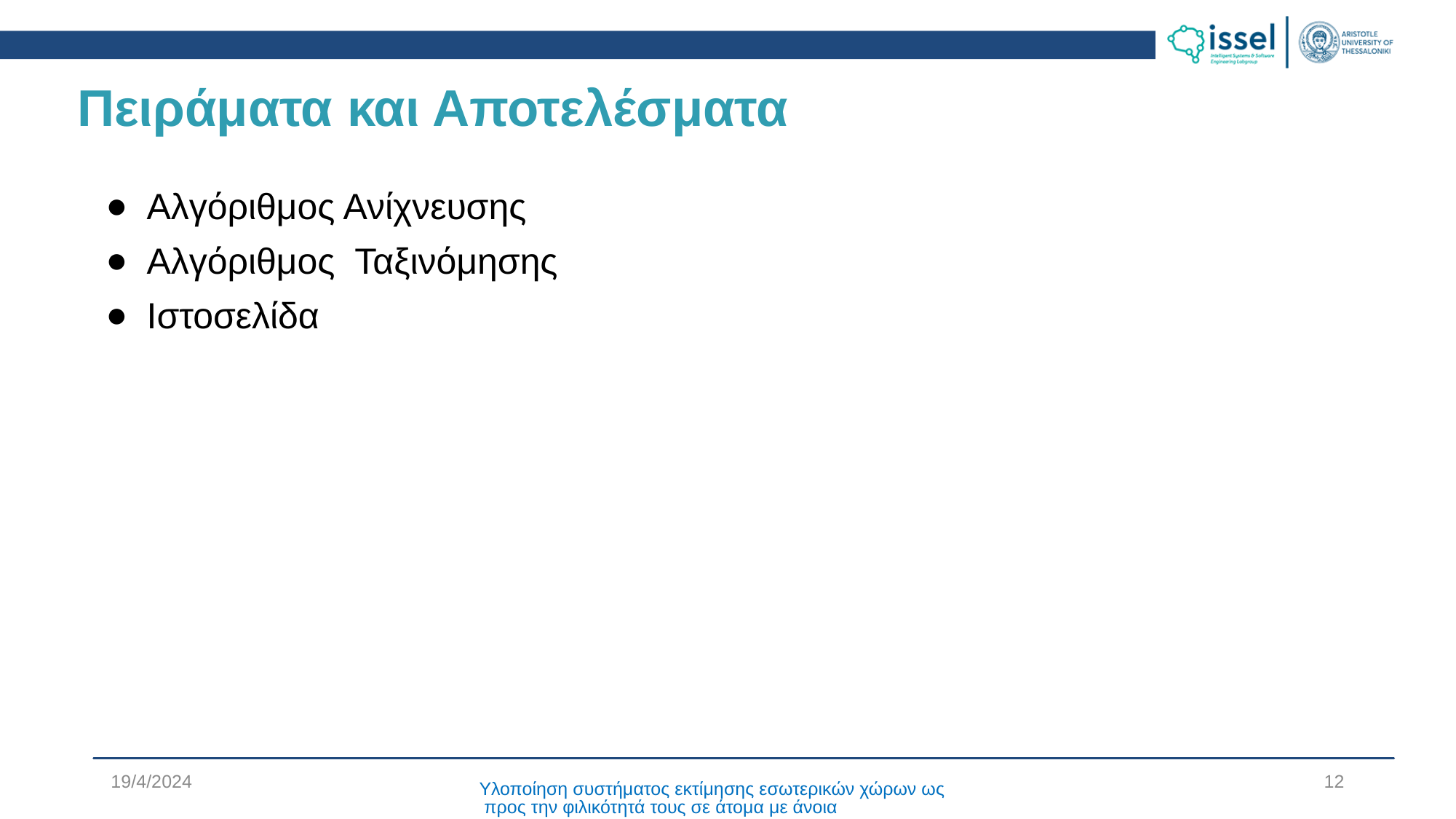

# Πειράματα και Αποτελέσματα
Αλγόριθμος Ανίχνευσης
Αλγόριθμος  Ταξινόμησης
Ιστοσελίδα
19/4/2024
12

Υλοποίηση συστήματος εκτίμησης εσωτερικών χώρων ως προς την φιλικότητά τους σε άτομα με άνοια